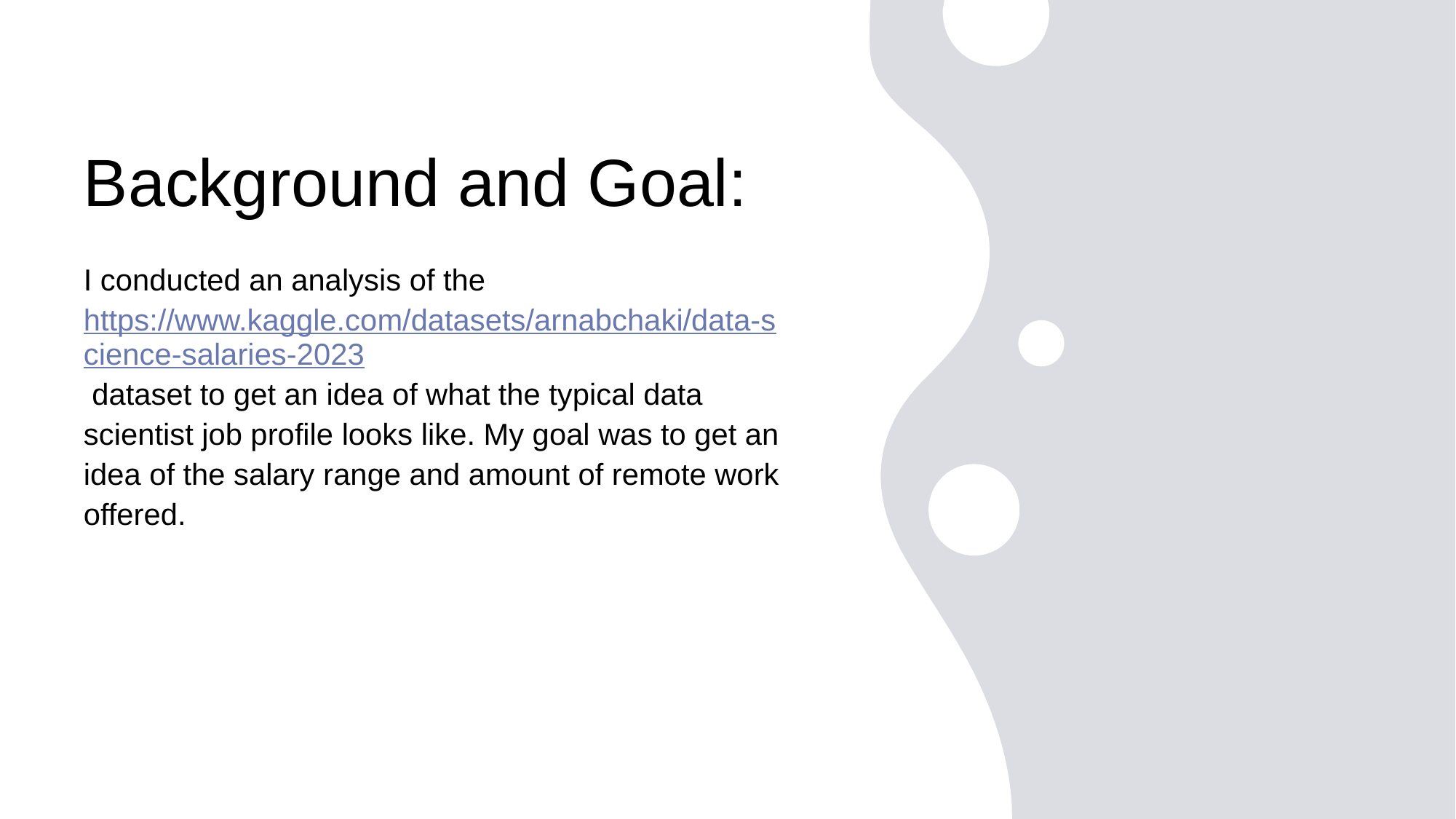

# Background and Goal:
I conducted an analysis of the https://www.kaggle.com/datasets/arnabchaki/data-science-salaries-2023 dataset to get an idea of what the typical data scientist job profile looks like. My goal was to get an idea of the salary range and amount of remote work offered.